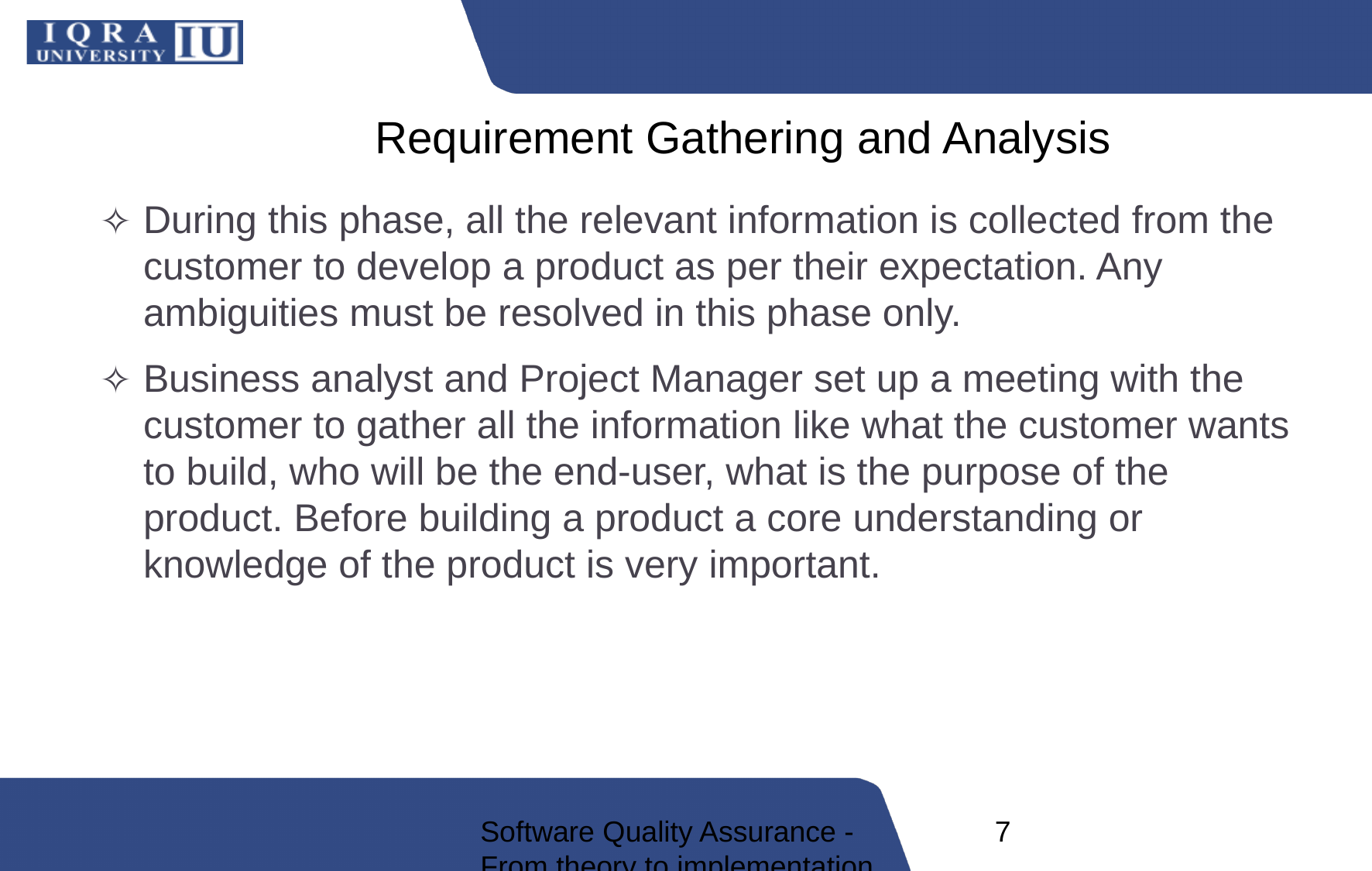

# Requirement Gathering and Analysis
During this phase, all the relevant information is collected from the customer to develop a product as per their expectation. Any ambiguities must be resolved in this phase only.
Business analyst and Project Manager set up a meeting with the customer to gather all the information like what the customer wants to build, who will be the end-user, what is the purpose of the product. Before building a product a core understanding or knowledge of the product is very important.
Software Quality Assurance - From theory to implementation
7